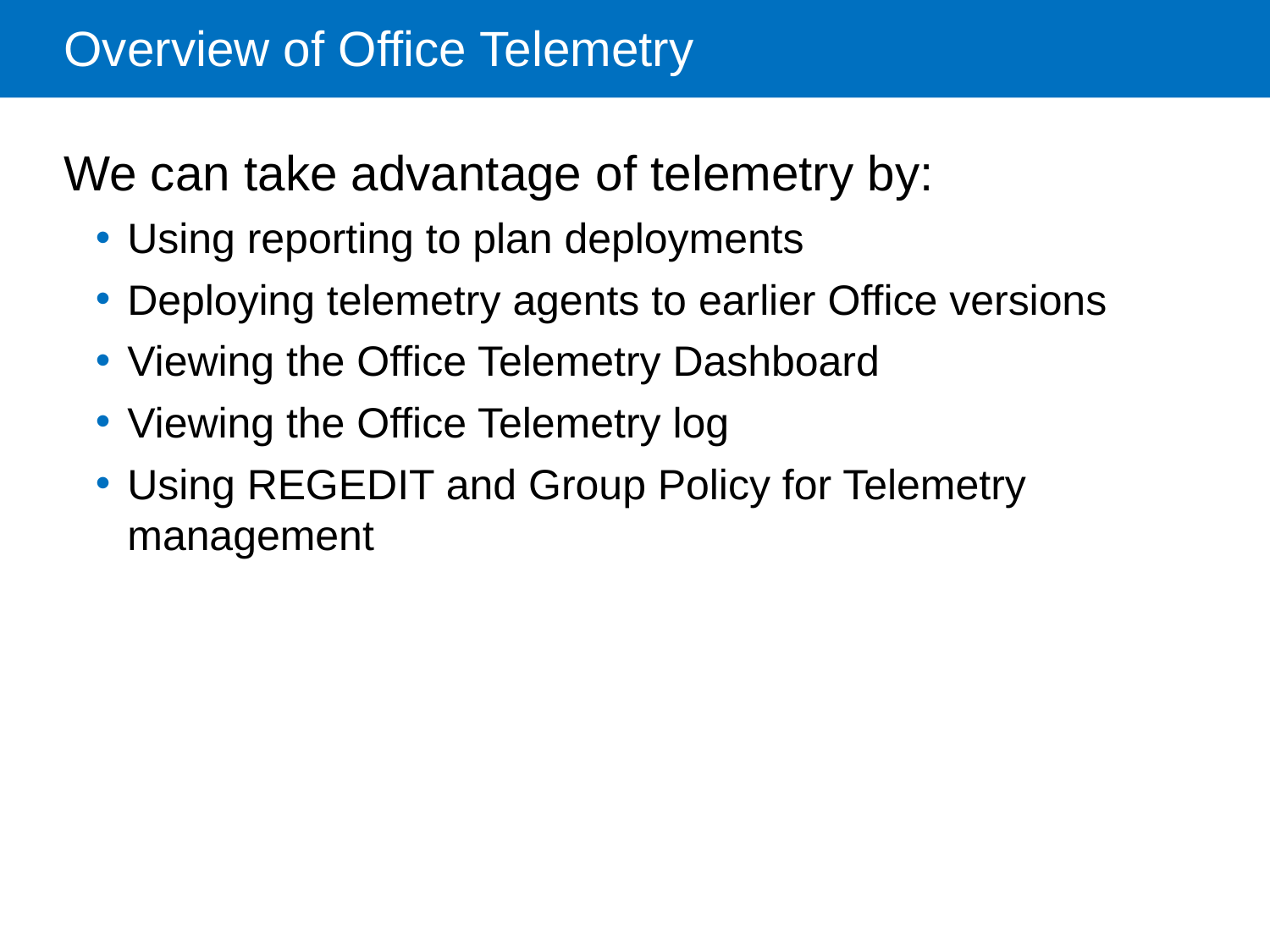

# Overview of Office Telemetry
We can take advantage of telemetry by:
Using reporting to plan deployments
Deploying telemetry agents to earlier Office versions
Viewing the Office Telemetry Dashboard
Viewing the Office Telemetry log
Using REGEDIT and Group Policy for Telemetry management